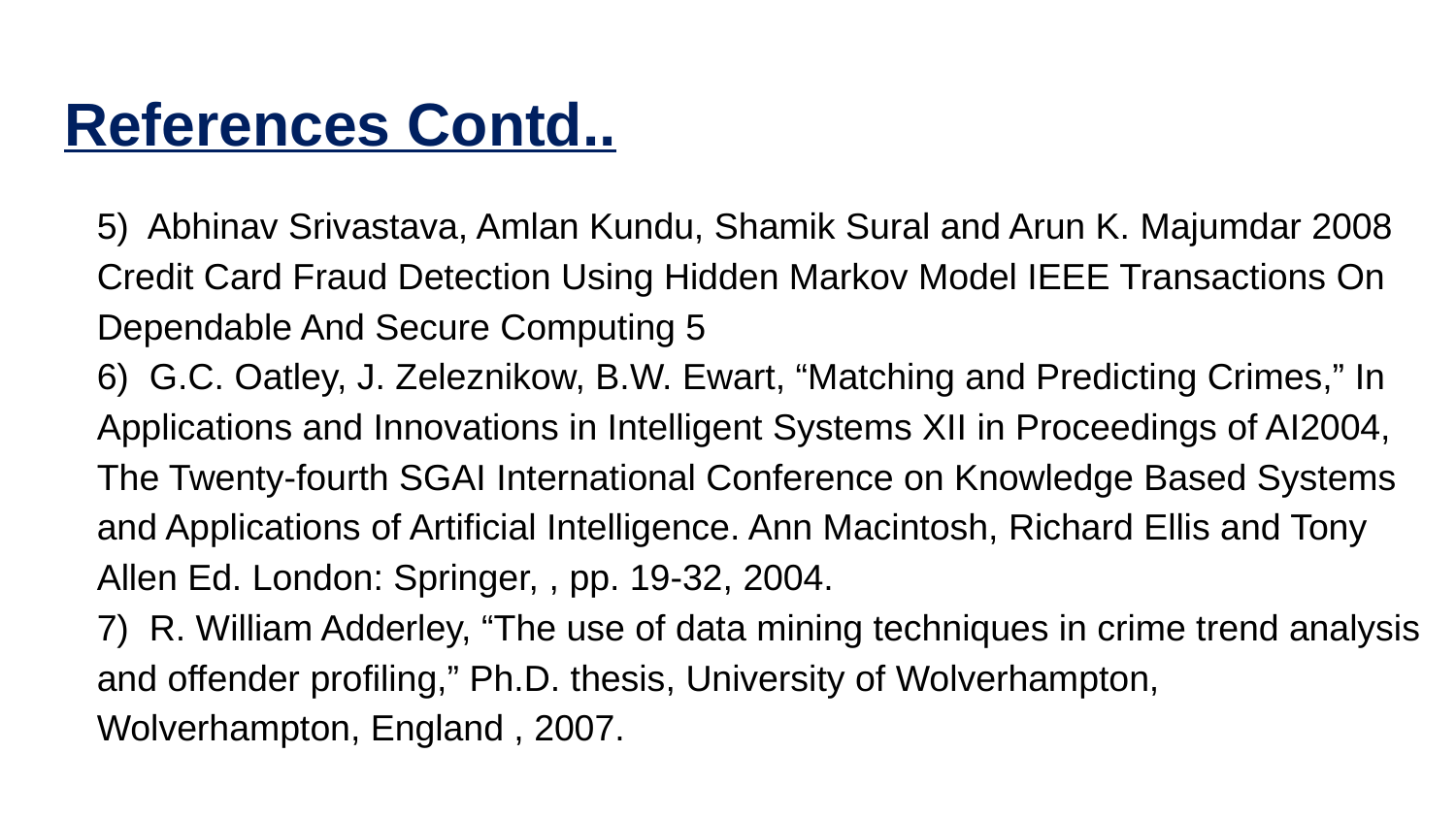

# References Contd..
5)  Abhinav Srivastava, Amlan Kundu, Shamik Sural and Arun K. Majumdar 2008 Credit Card Fraud Detection Using Hidden Markov Model IEEE Transactions On Dependable And Secure Computing 5
6)  G.C. Oatley, J. Zeleznikow, B.W. Ewart, “Matching and Predicting Crimes,” In Applications and Innovations in Intelligent Systems XII in Proceedings of AI2004, The Twenty-fourth SGAI International Conference on Knowledge Based Systems and Applications of Artificial Intelligence. Ann Macintosh, Richard Ellis and Tony Allen Ed. London: Springer, , pp. 19-32, 2004.
7)  R. William Adderley, “The use of data mining techniques in crime trend analysis and offender profiling,” Ph.D. thesis, University of Wolverhampton, Wolverhampton, England , 2007.